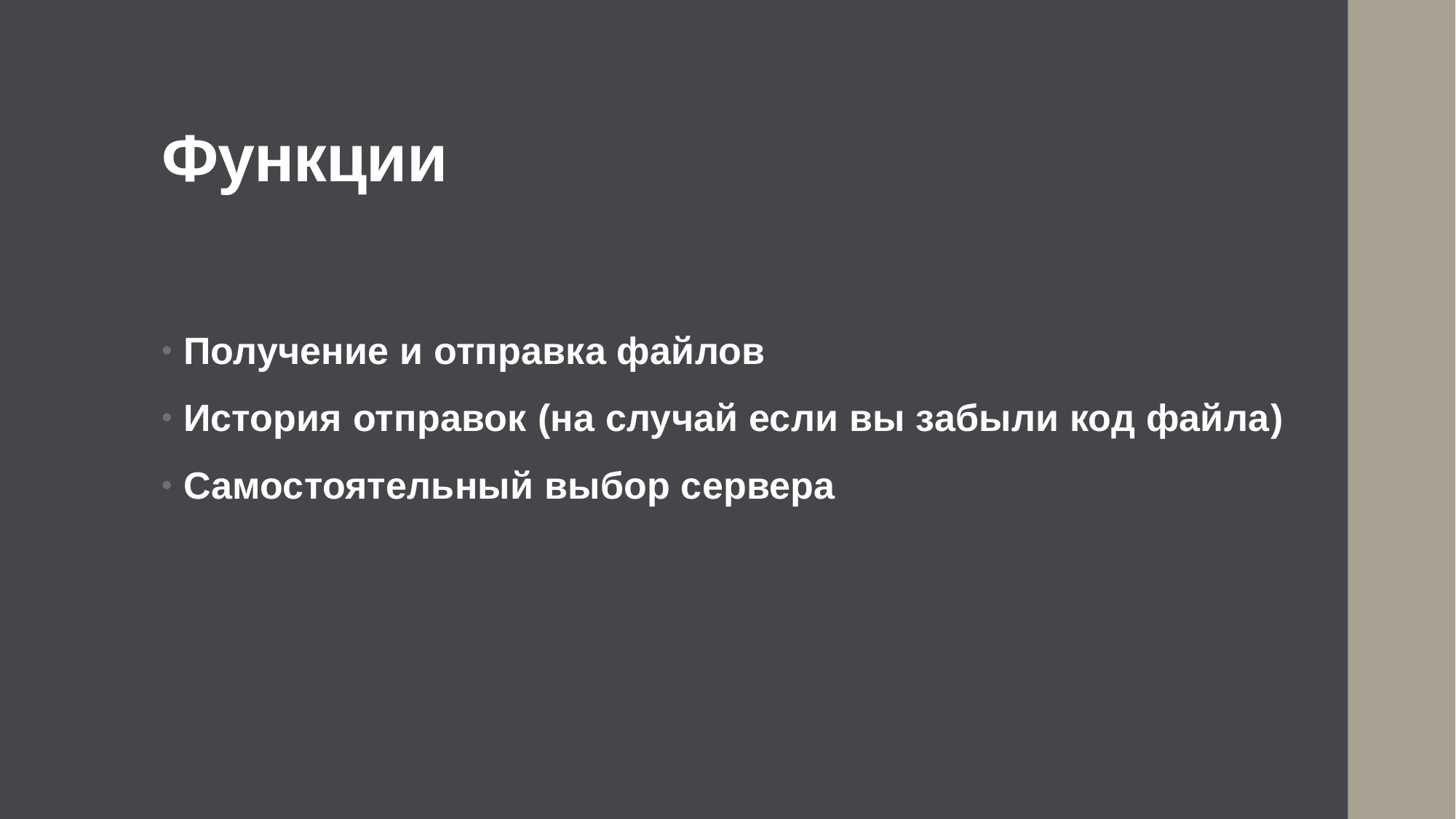

# Функции
Получение и отправка файлов
История отправок (на случай если вы забыли код файла)
Самостоятельный выбор сервера